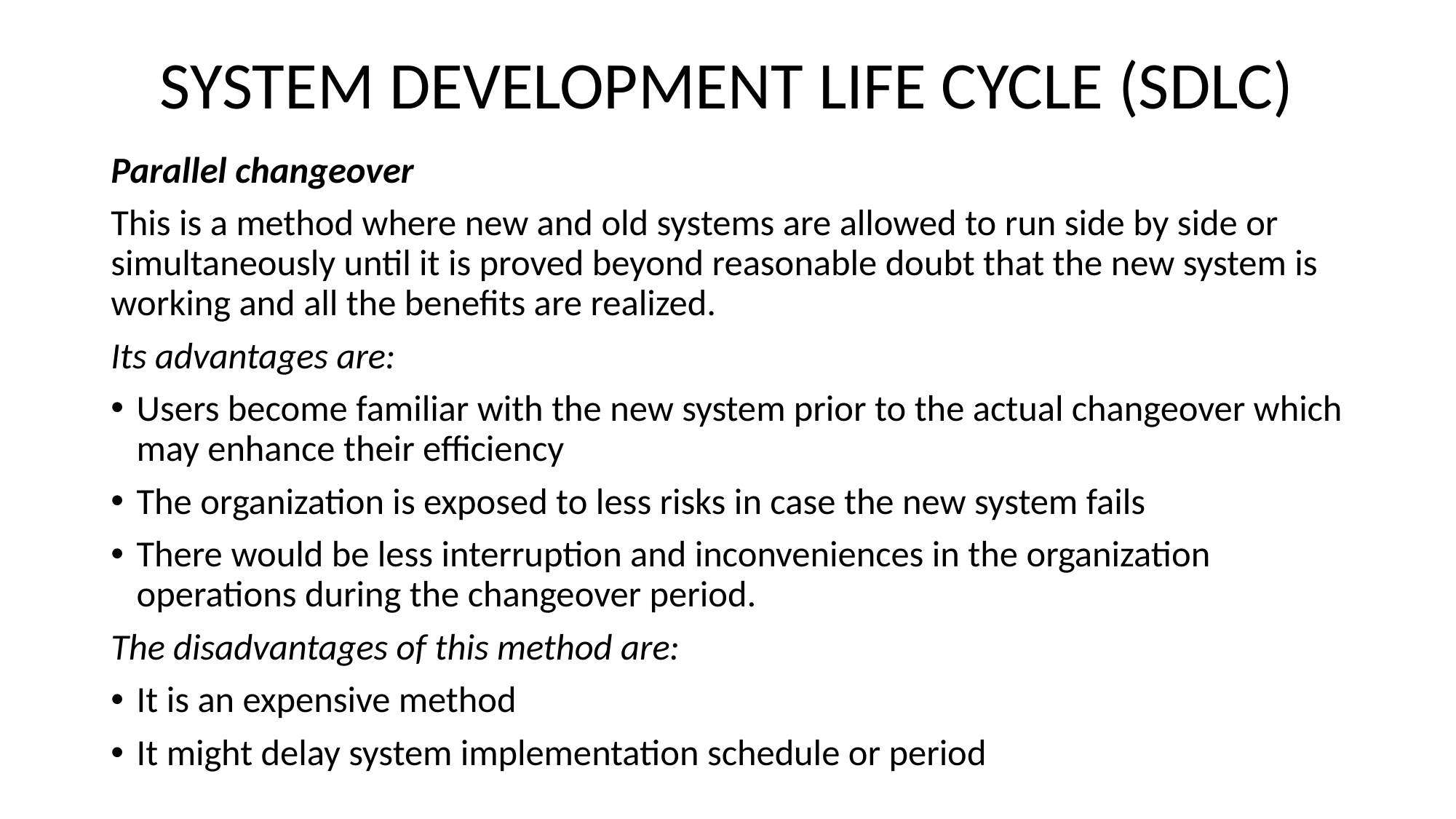

# SYSTEM DEVELOPMENT LIFE CYCLE (SDLC)
Parallel changeover
This is a method where new and old systems are allowed to run side by side or simultaneously until it is proved beyond reasonable doubt that the new system is working and all the benefits are realized.
Its advantages are:
Users become familiar with the new system prior to the actual changeover which may enhance their efficiency
The organization is exposed to less risks in case the new system fails
There would be less interruption and inconveniences in the organization operations during the changeover period.
The disadvantages of this method are:
It is an expensive method
It might delay system implementation schedule or period